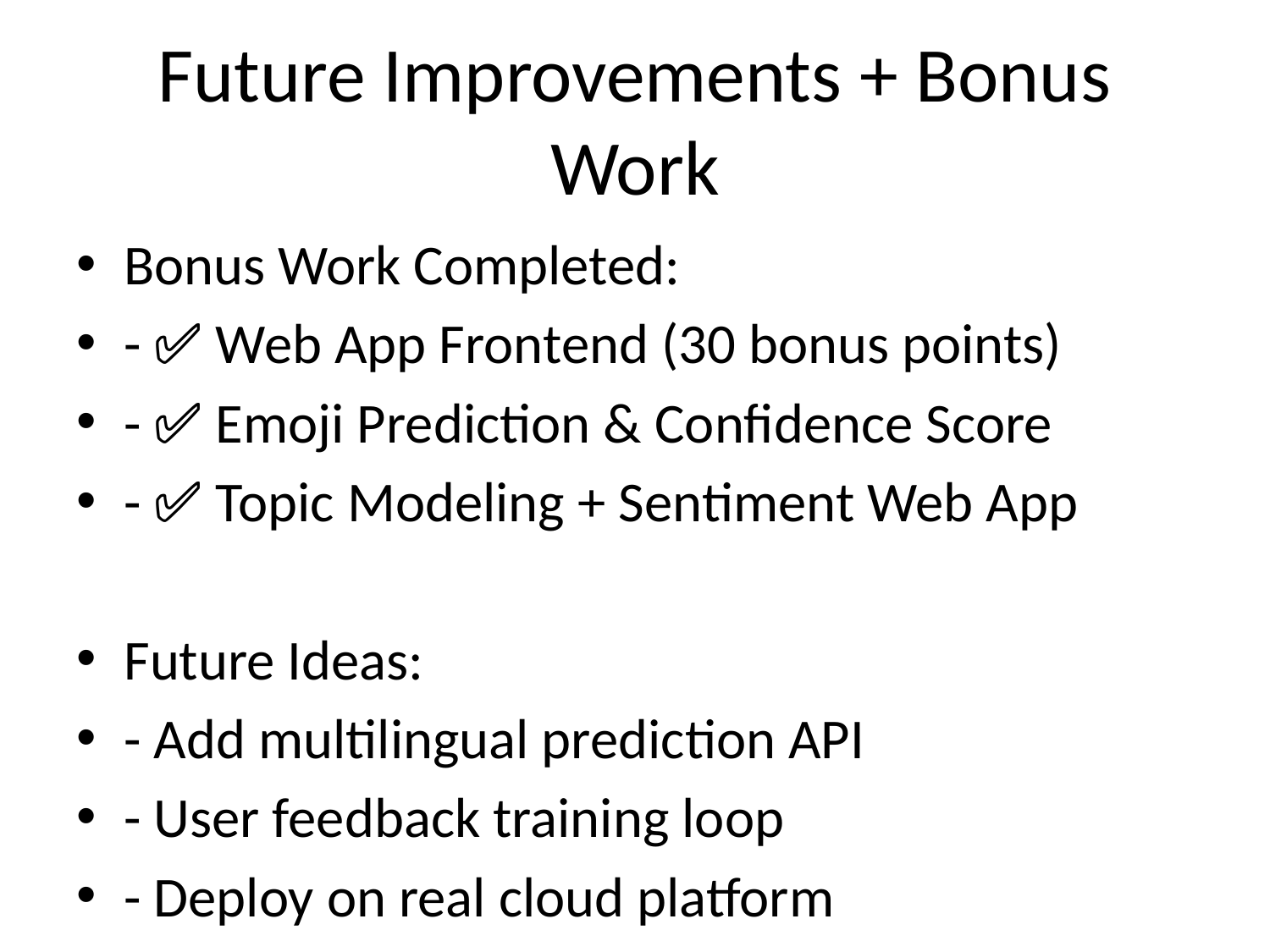

# Future Improvements + Bonus Work
Bonus Work Completed:
- ✅ Web App Frontend (30 bonus points)
- ✅ Emoji Prediction & Confidence Score
- ✅ Topic Modeling + Sentiment Web App

Future Ideas:
- Add multilingual prediction API
- User feedback training loop
- Deploy on real cloud platform